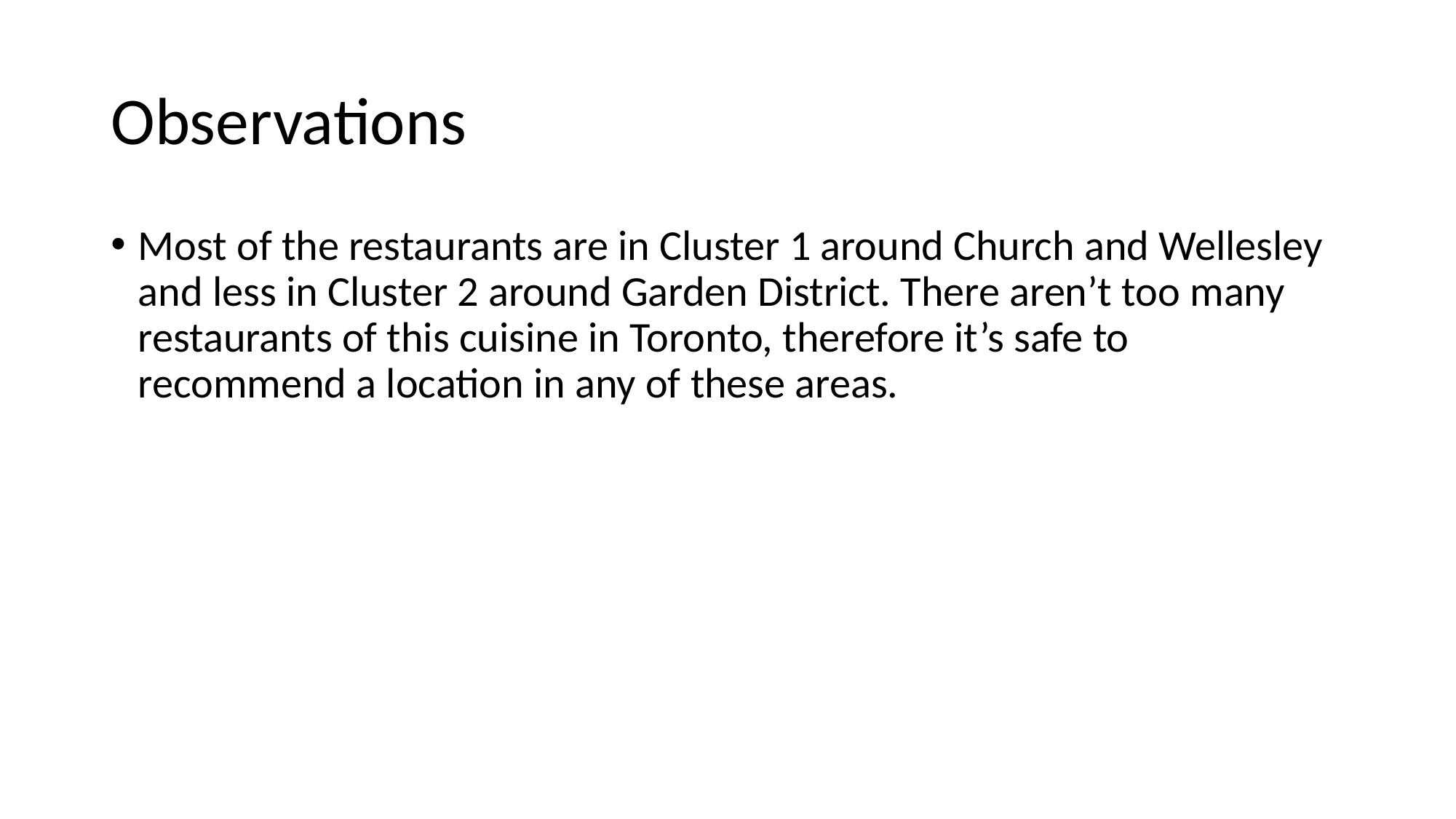

# Observations
Most of the restaurants are in Cluster 1 around Church and Wellesley and less in Cluster 2 around Garden District. There aren’t too many restaurants of this cuisine in Toronto, therefore it’s safe to recommend a location in any of these areas.